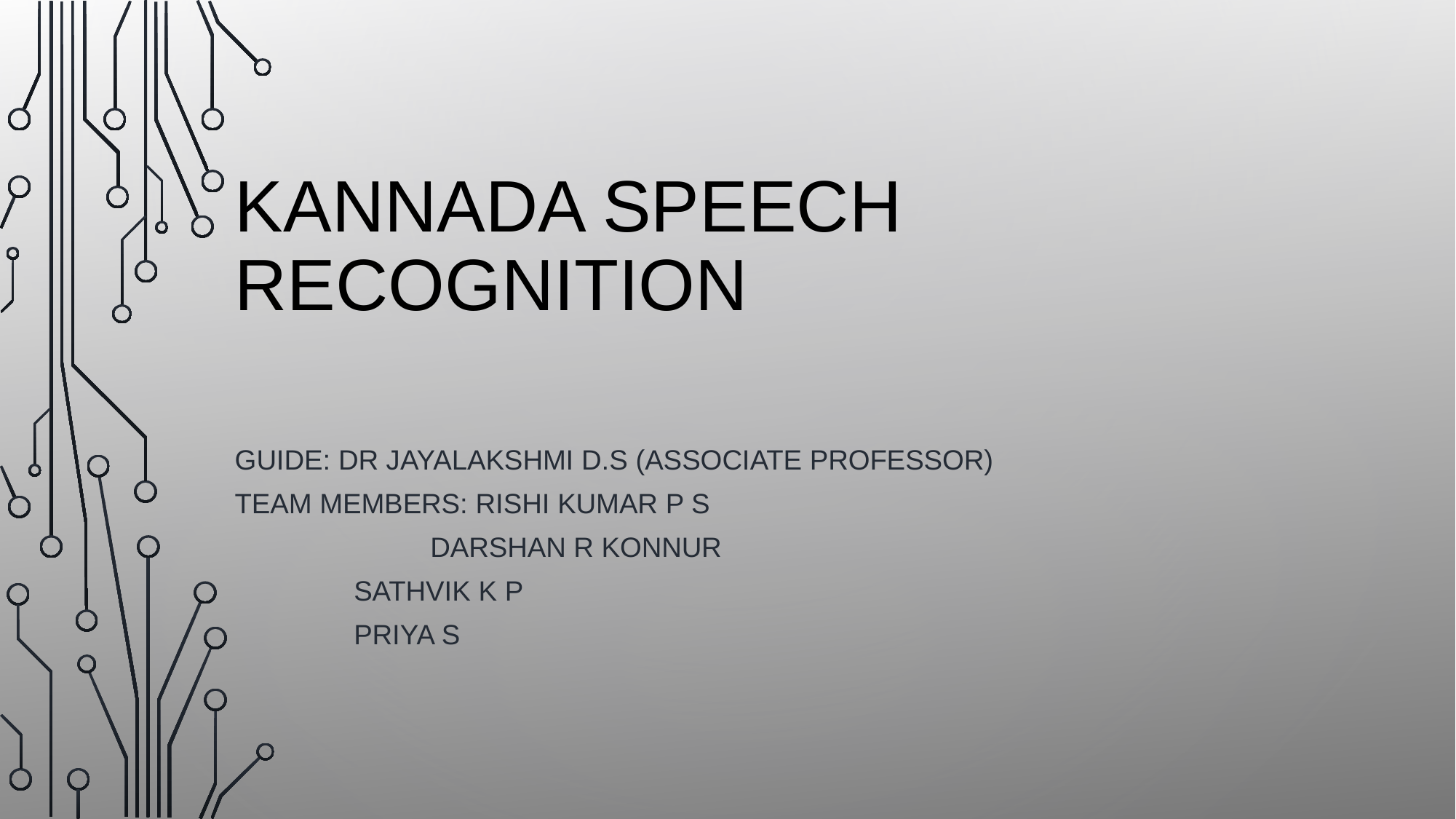

# Kannada Speech Recognition
Guide: Dr Jayalakshmi D.S (Associate Professor)
Team Members: Rishi Kumar P S
                         Darshan R Konnur
	            Sathvik K P
	            Priya S